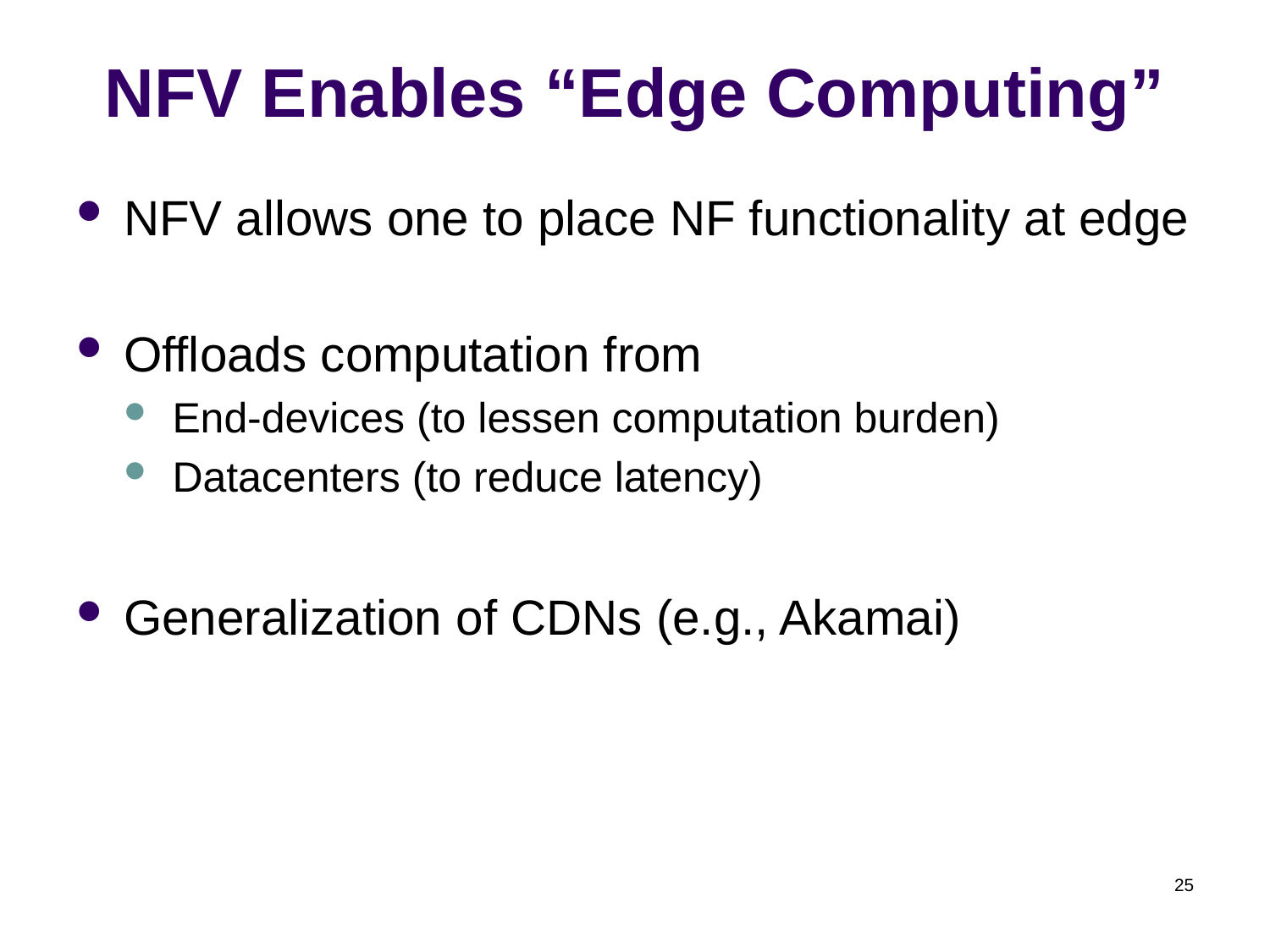

# NFV Enables “Edge Computing”
NFV allows one to place NF functionality at edge

Offloads computation from
End-devices (to lessen computation burden)
Datacenters (to reduce latency)

Generalization of CDNs (e.g., Akamai)
25